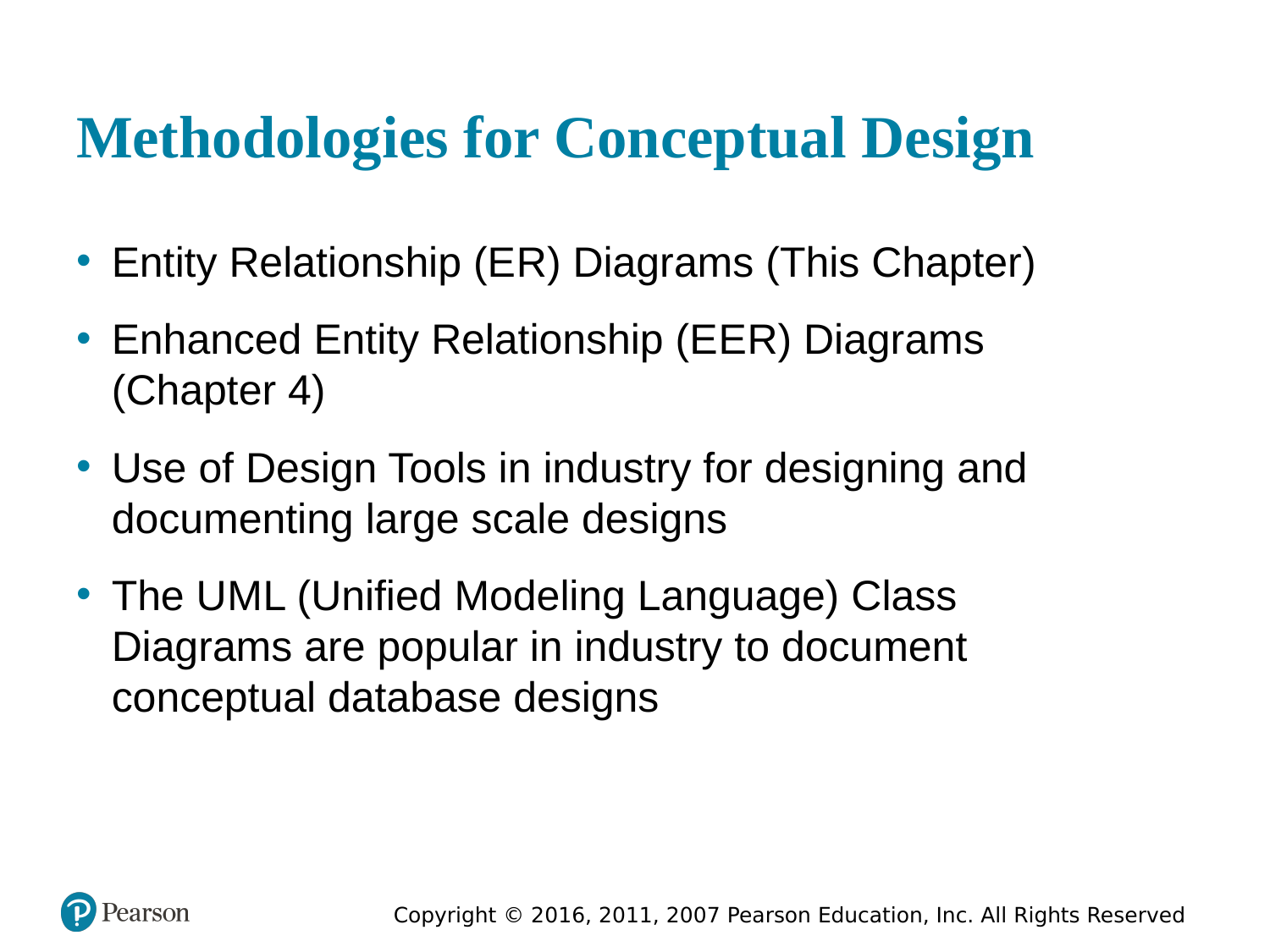

# Methodologies for Conceptual Design
Entity Relationship (E R) Diagrams (This Chapter)
Enhanced Entity Relationship (E E R) Diagrams (Chapter 4)
Use of Design Tools in industry for designing and documenting large scale designs
The U M L (Unified Modeling Language) Class Diagrams are popular in industry to document conceptual database designs